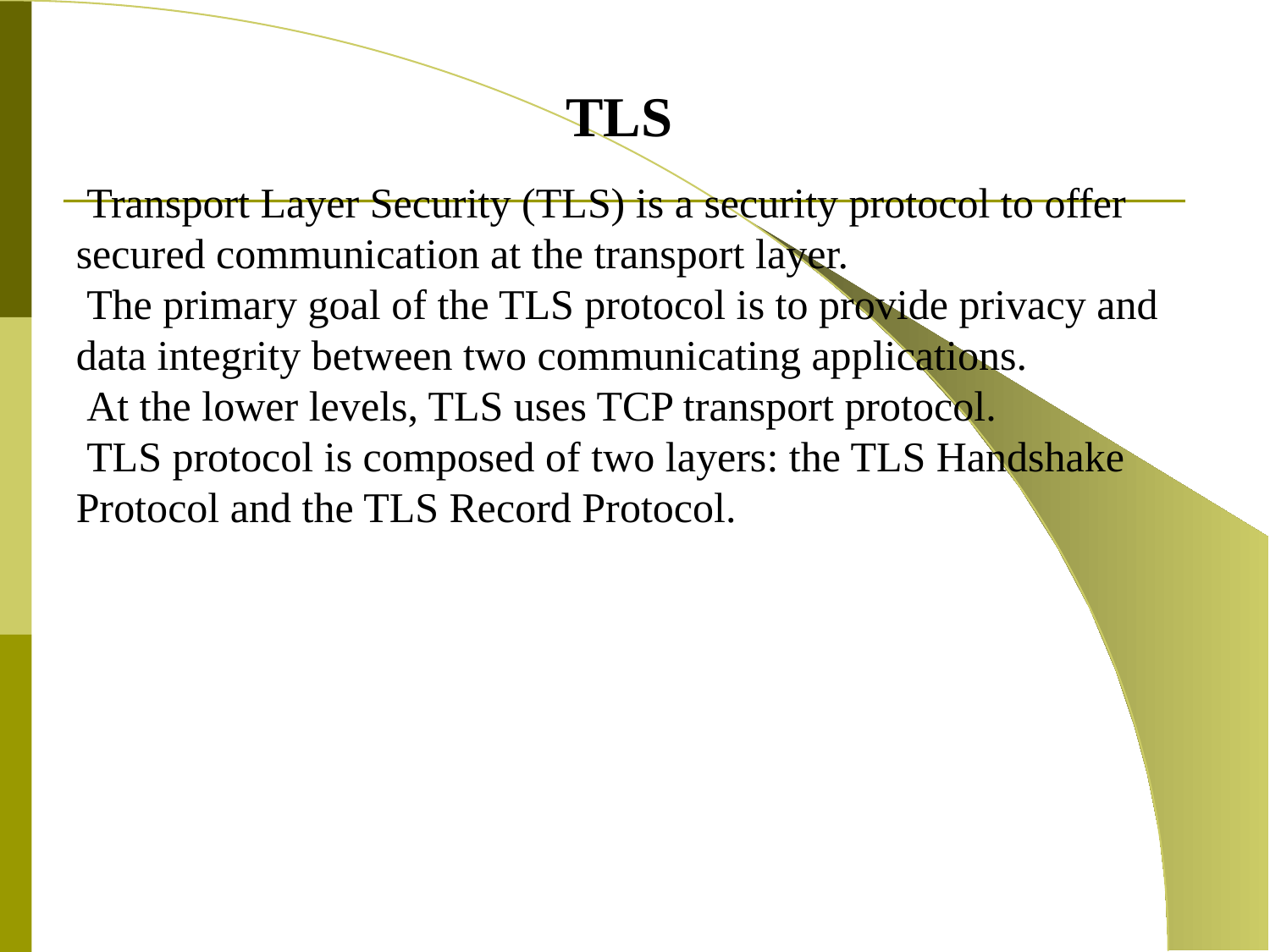

TLS
 Transport Layer Security (TLS) is a security protocol to offer secured communication at the transport layer.
 The primary goal of the TLS protocol is to provide privacy and data integrity between two communicating applications.
 At the lower levels, TLS uses TCP transport protocol.
 TLS protocol is composed of two layers: the TLS Handshake Protocol and the TLS Record Protocol.